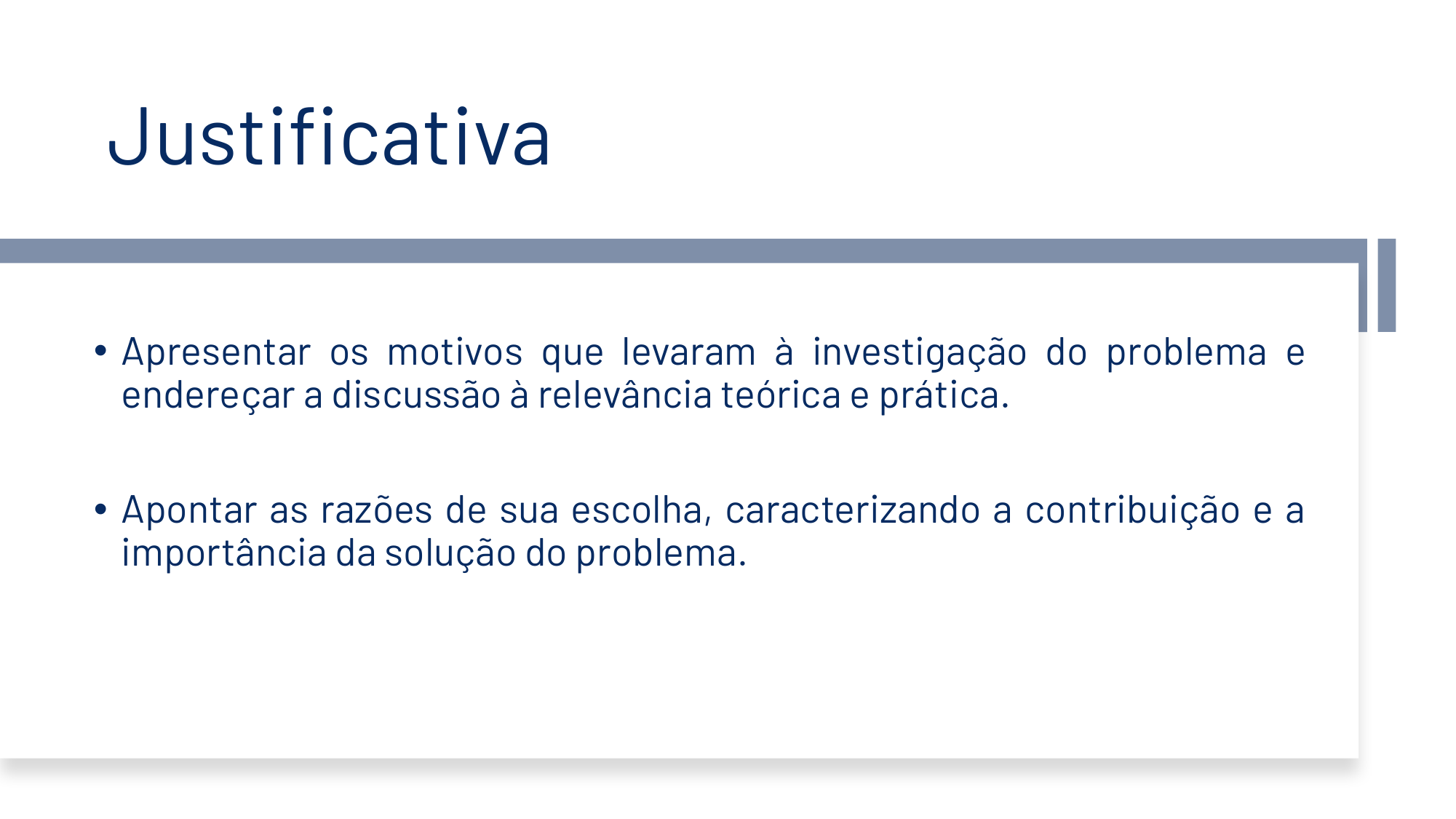

# Justificativa

Apresentar os motivos que levaram à investigação do problema e endereçar a discussão à relevância teórica e prática.

Apontar as razões de sua escolha, caracterizando a contribuição e a importância da solução do problema.